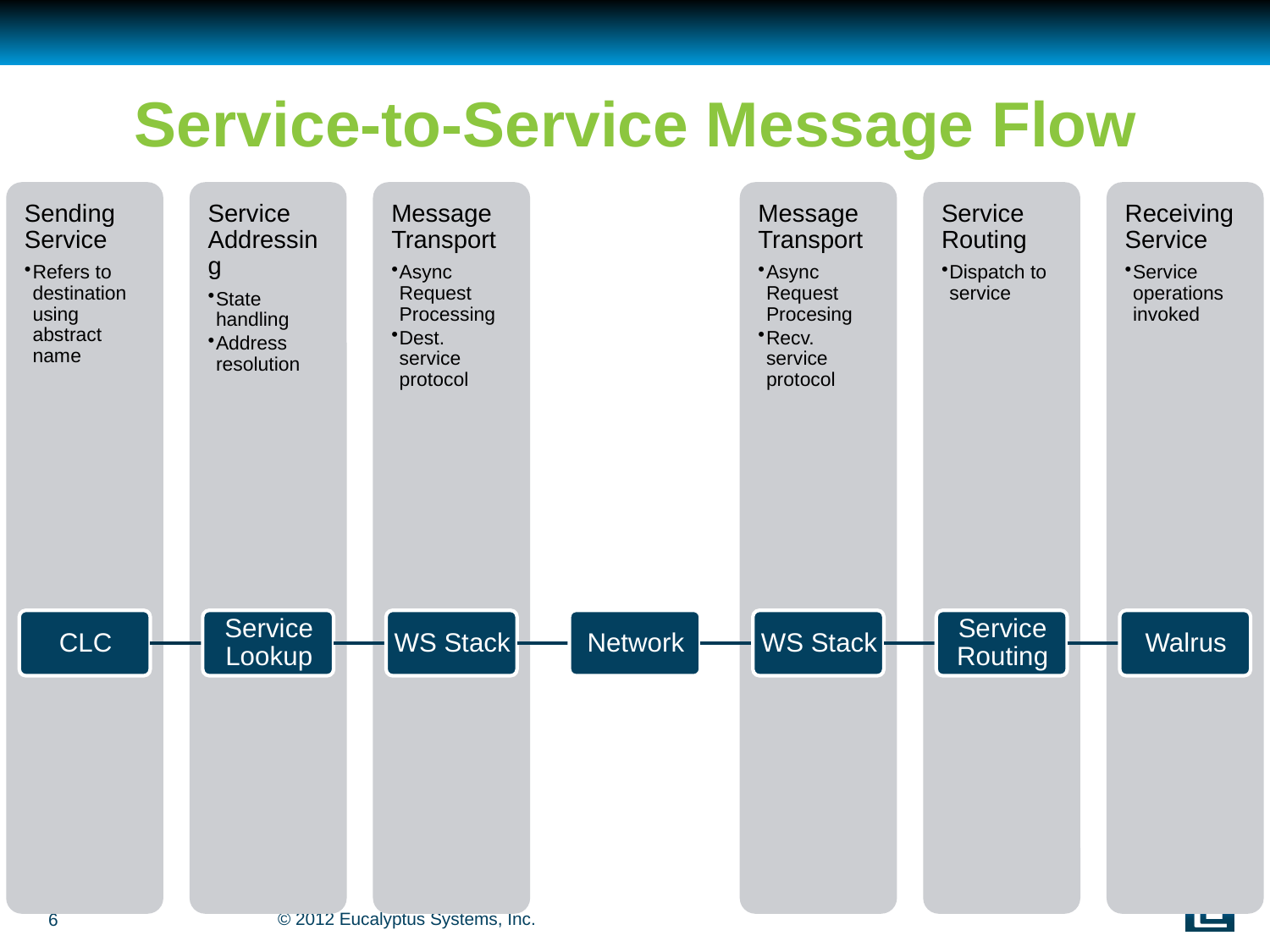

# Service-to-Service Message Flow
Receiving Service
Service operations invoked
Service Routing
Dispatch to service
Message Transport
Async Request Procesing
Recv. service protocol

Message Transport
Async Request Processing
Dest. service protocol
Service Addressing
State handling
Address resolution
Sending Service
Refers to destination using abstract name
CLC

Service Lookup

WS Stack

Network

WS Stack

Service Routing

Walrus
6